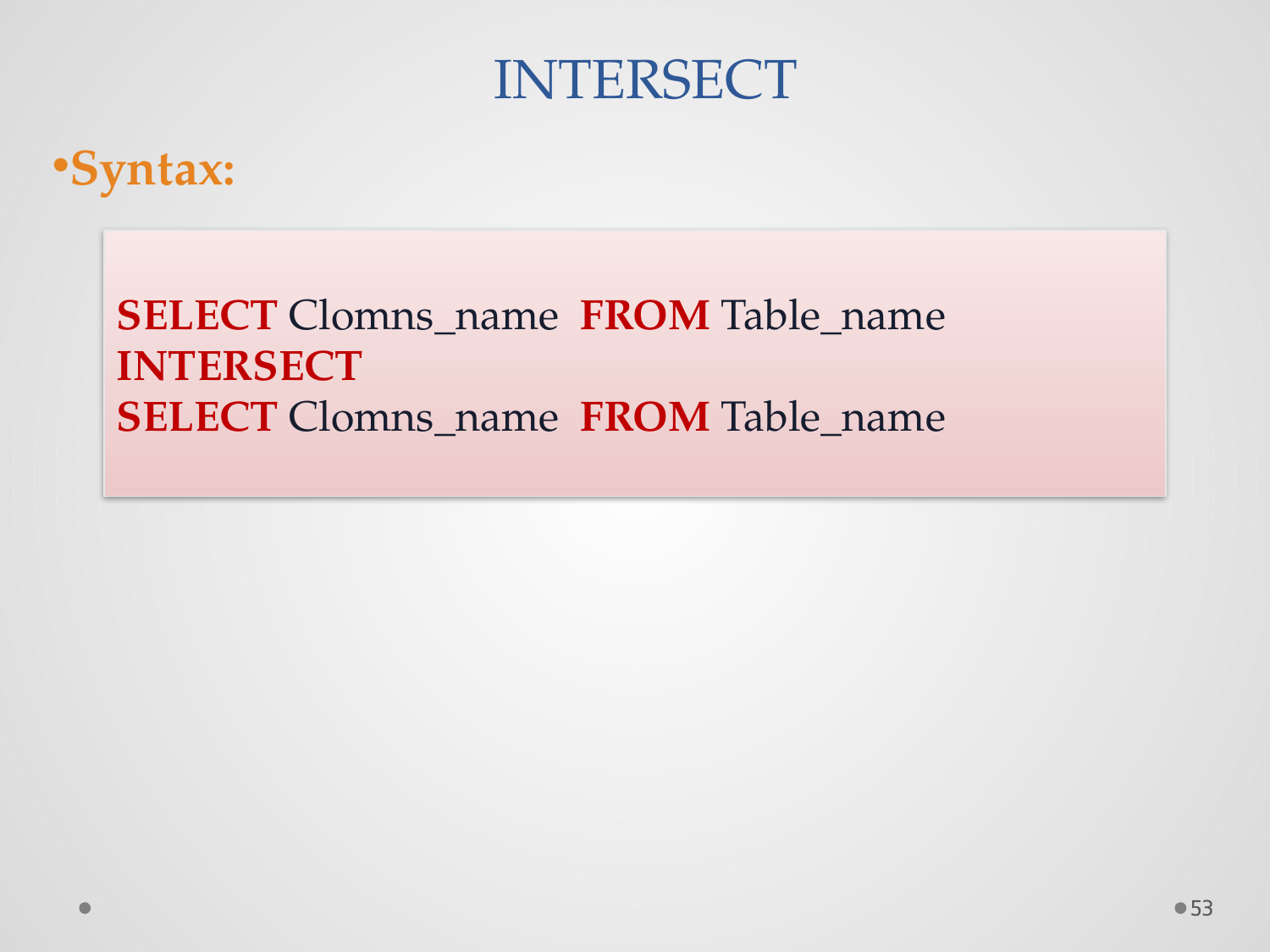

# INTERSECT
Syntax:

SELECT Clomns_name  FROM Table_name
INTERSECT
SELECT Clomns_name  FROM Table_name

53